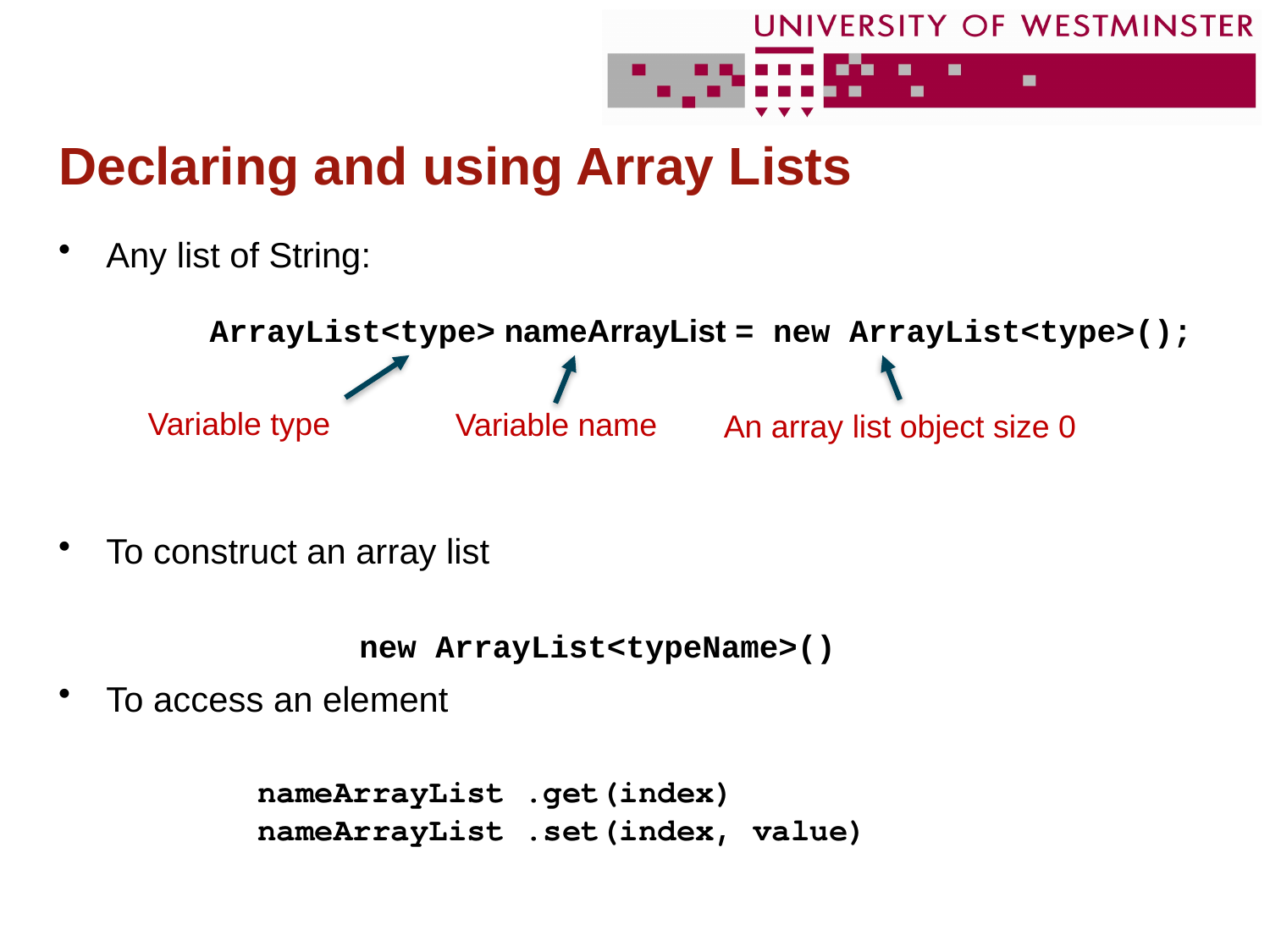

# Declaring and using Array Lists
Any list of String:

To construct an array list

To access an element
ArrayList<type> nameArrayList = new ArrayList<type>();
Variable type
Variable name
An array list object size 0
new ArrayList<typeName>()
nameArrayList .get(index)
nameArrayList .set(index, value)